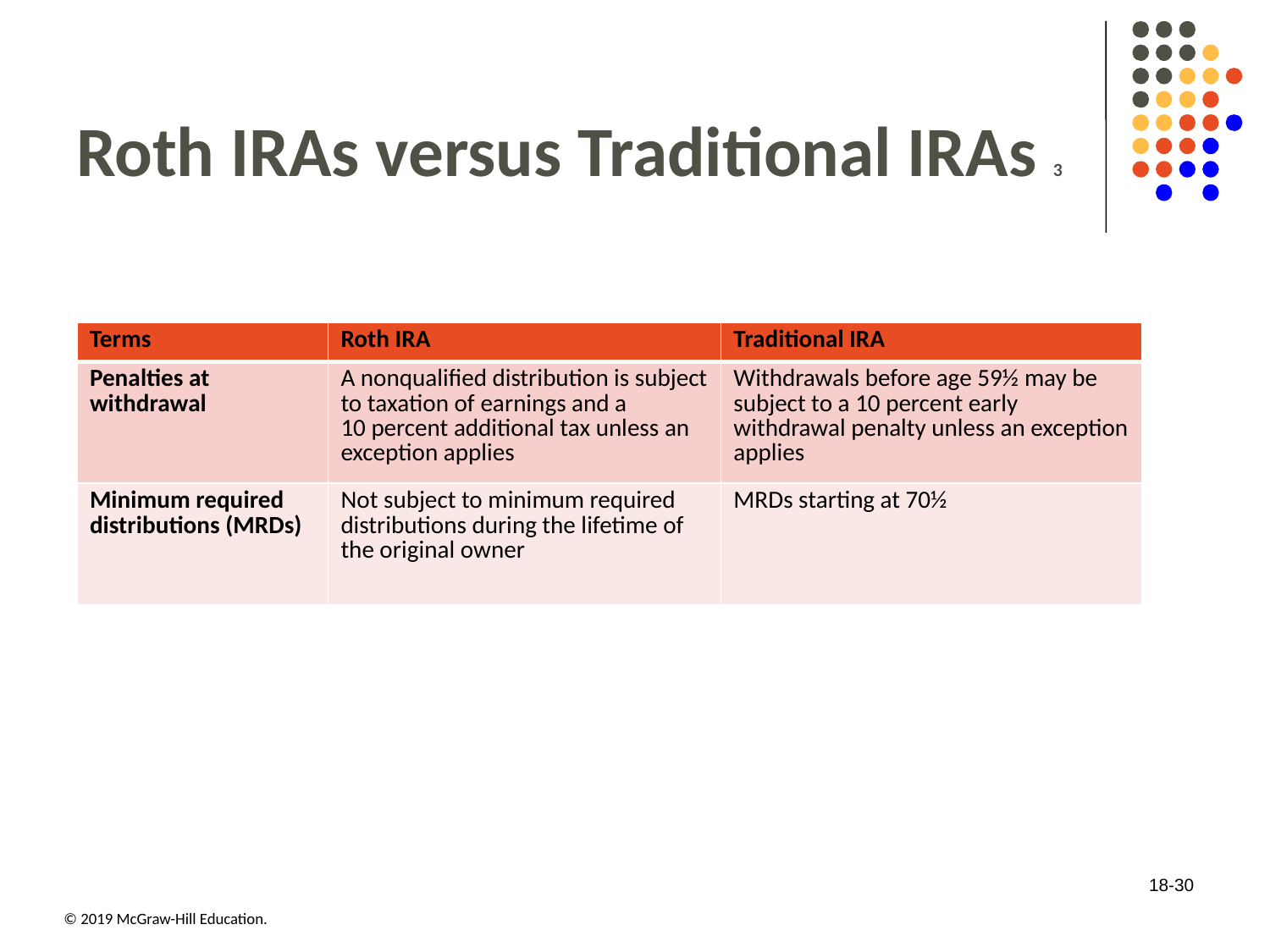

# Roth IRAs versus Traditional IRAs 3
| Terms | Roth IRA | Traditional IRA |
| --- | --- | --- |
| Penalties at withdrawal | A nonqualified distribution is subject to taxation of earnings and a 10 percent additional tax unless an exception applies | Withdrawals before age 59½ may be subject to a 10 percent early withdrawal penalty unless an exception applies |
| Minimum required distributions (MRDs) | Not subject to minimum required distributions during the lifetime of the original owner | MRDs starting at 70½ |
18-30